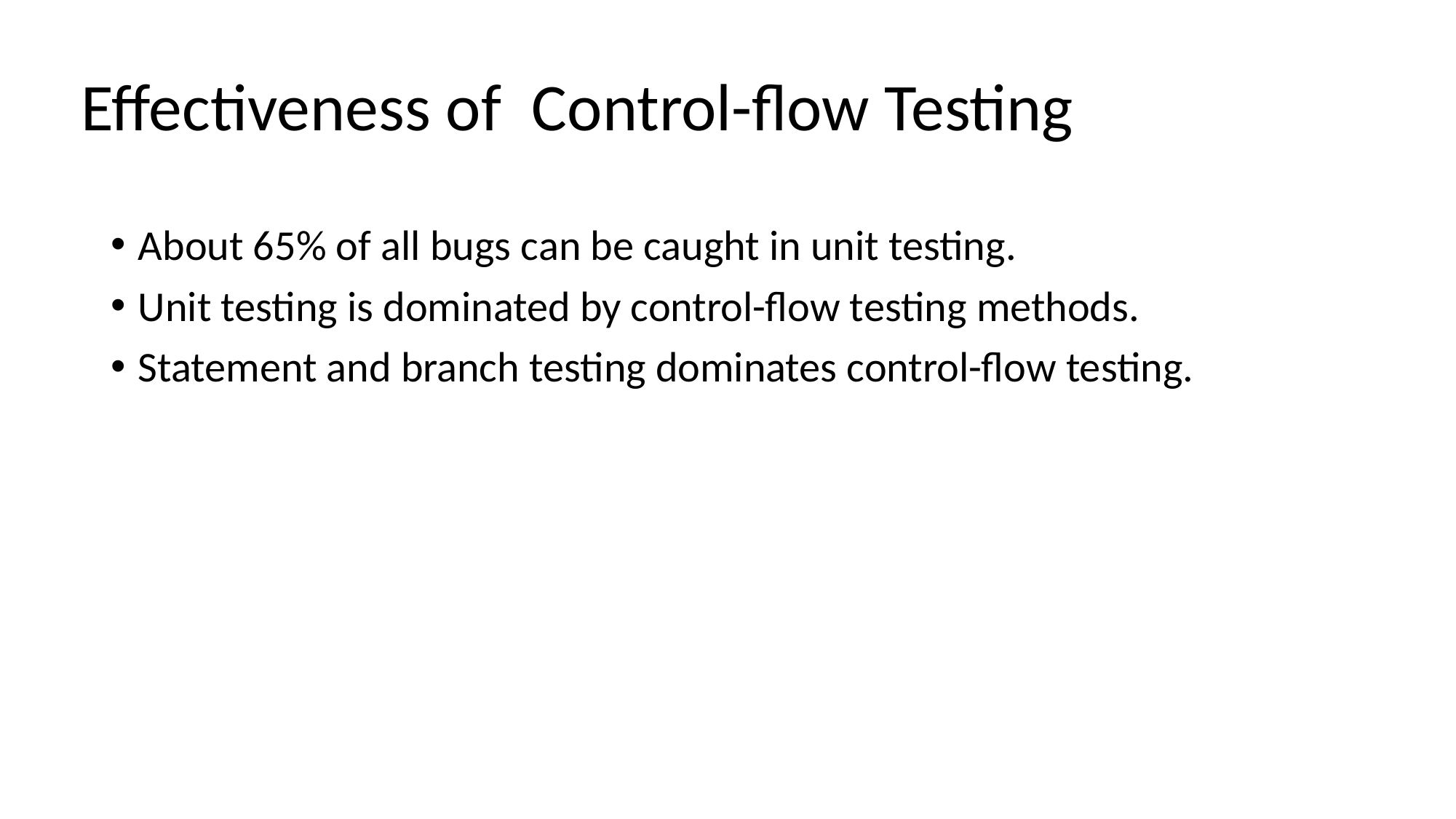

# Effectiveness of  Control-flow Testing
About 65% of all bugs can be caught in unit testing.
Unit testing is dominated by control-flow testing methods.
Statement and branch testing dominates control-flow testing.